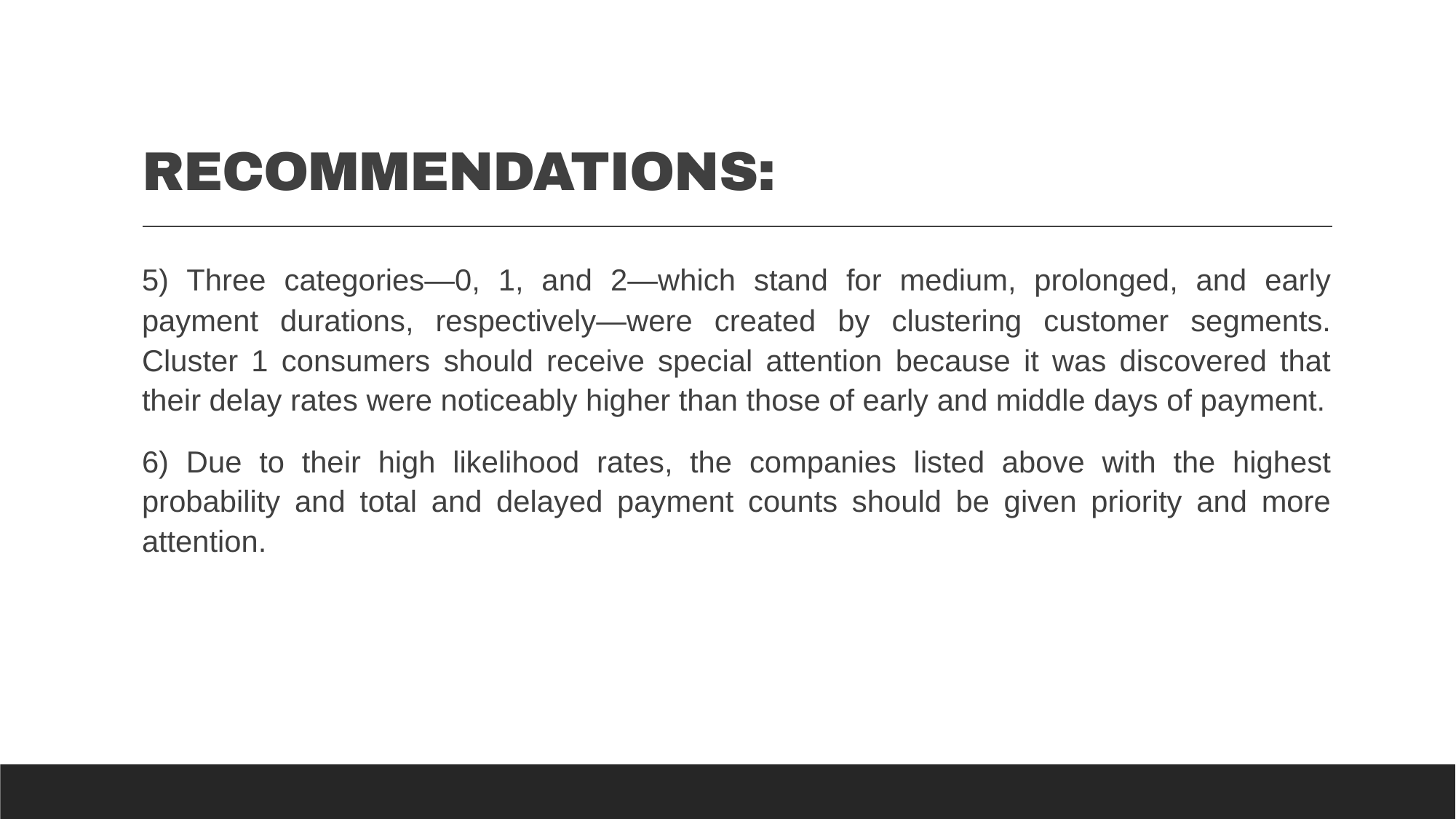

# RECOMMENDATIONS:
5) Three categories—0, 1, and 2—which stand for medium, prolonged, and early payment durations, respectively—were created by clustering customer segments. Cluster 1 consumers should receive special attention because it was discovered that their delay rates were noticeably higher than those of early and middle days of payment.
6) Due to their high likelihood rates, the companies listed above with the highest probability and total and delayed payment counts should be given priority and more attention.